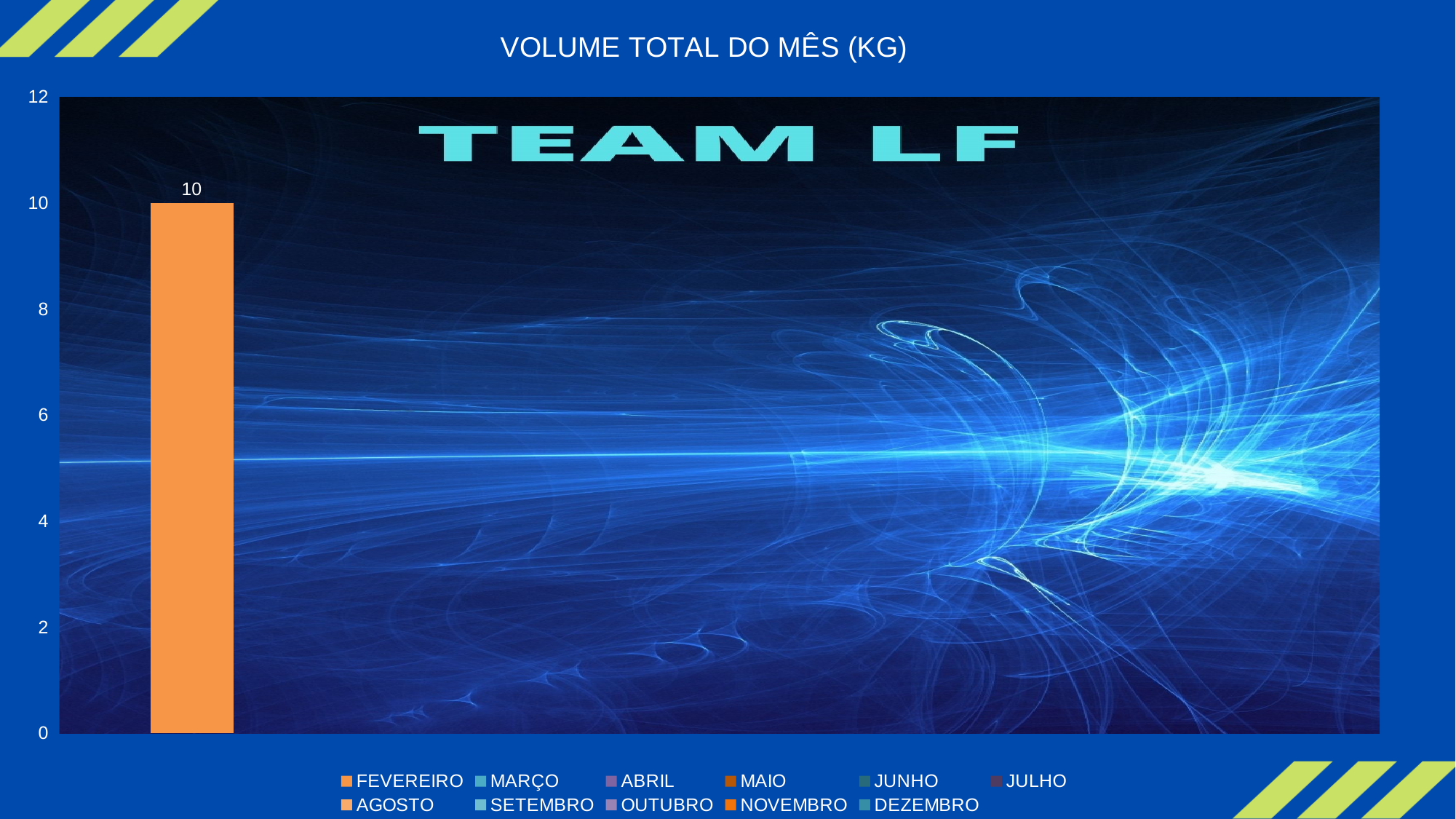

### Chart: VOLUME TOTAL DO MÊS (KG)

| Category | FEVEREIRO | MARÇO | ABRIL | MAIO | JUNHO | JULHO | AGOSTO | SETEMBRO | OUTUBRO | NOVEMBRO | DEZEMBRO |
|---|---|---|---|---|---|---|---|---|---|---|---|
| VOLUME MENSAL | 10.0 | None | None | None | None | None | None | None | None | None | None |